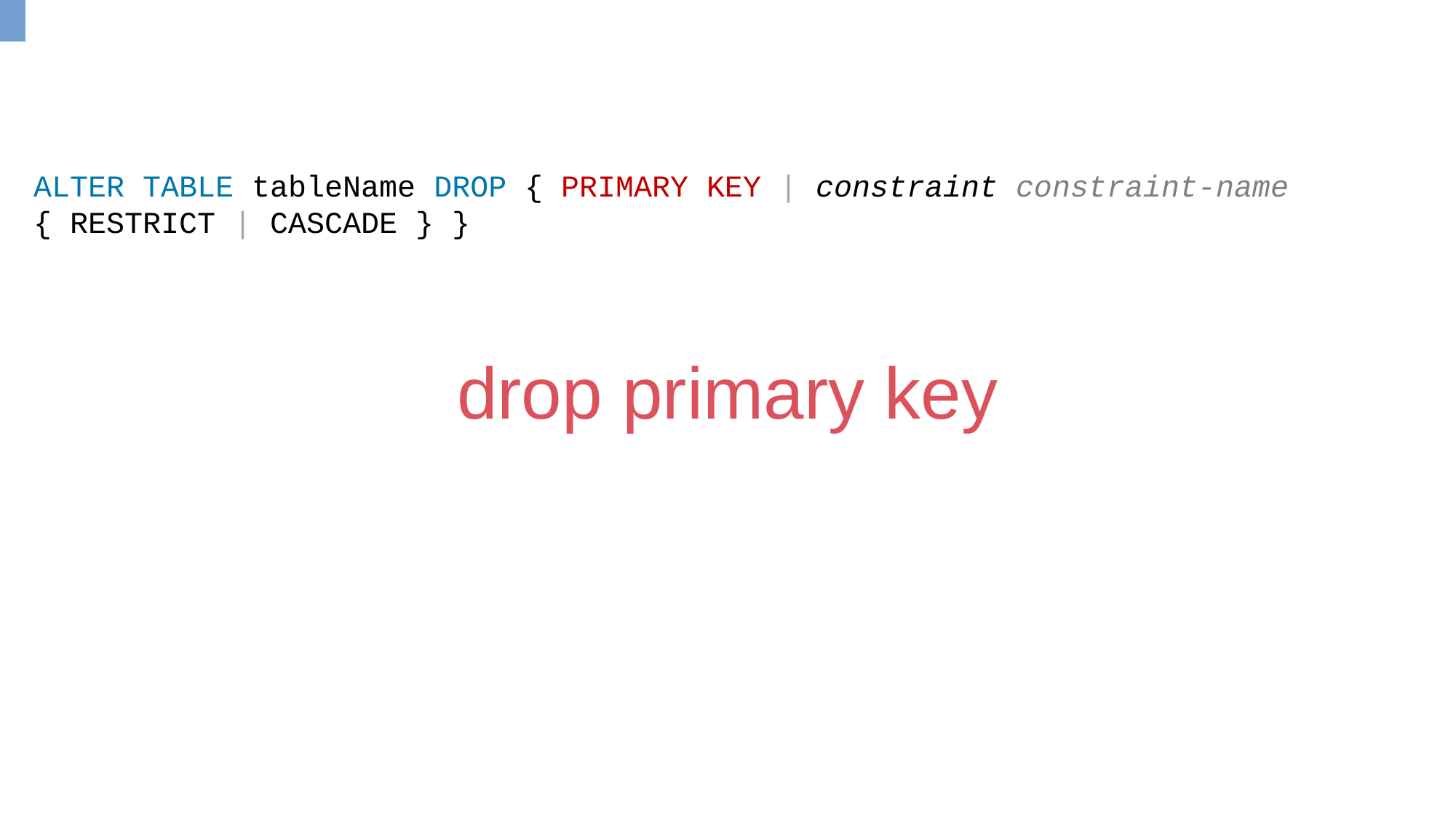

ALTER TABLE tableName DROP { PRIMARY KEY | constraint constraint-name { RESTRICT | CASCADE } }
drop primary key